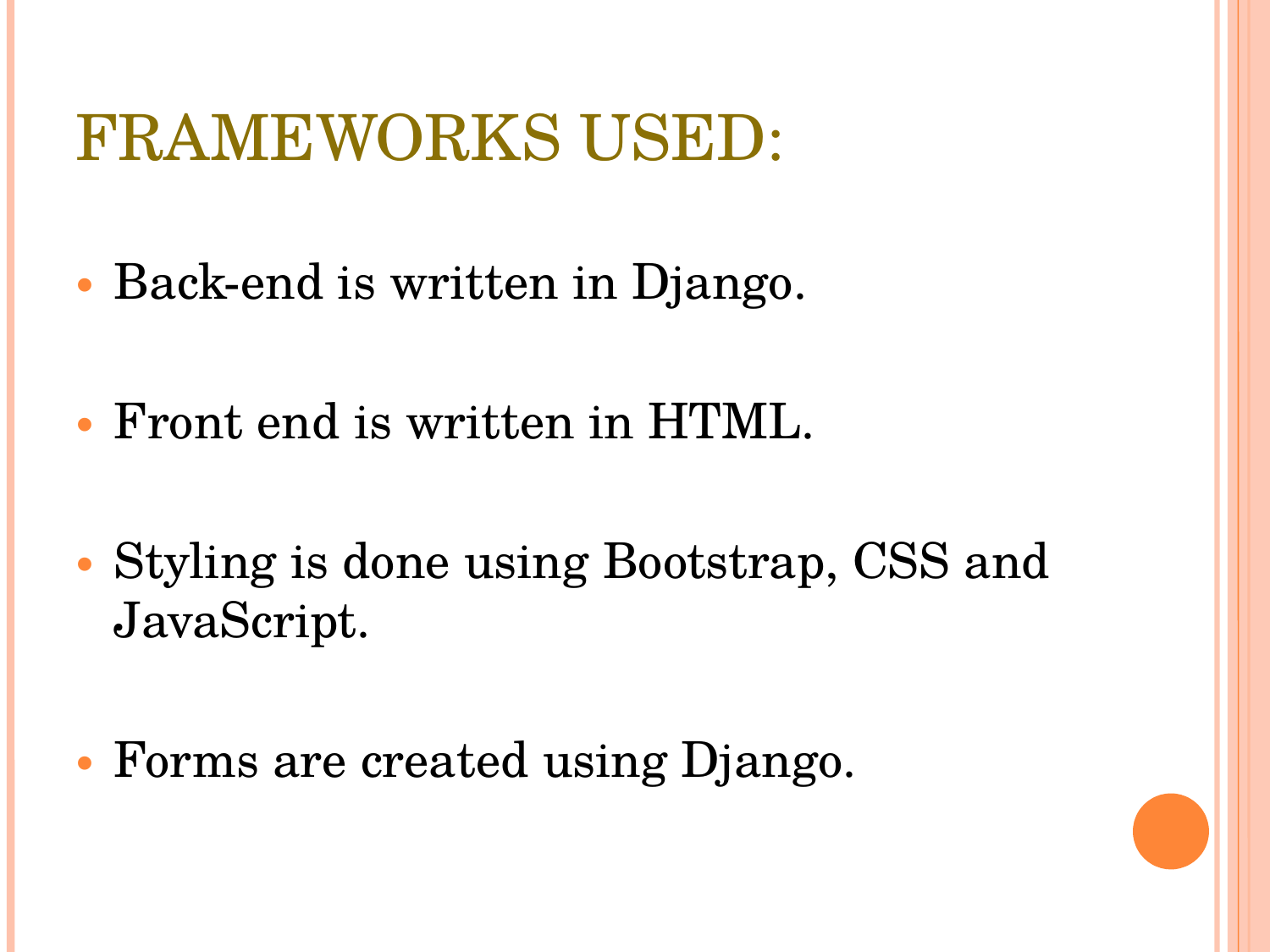

FRAMEWORKS USED:
Back-end is written in Django.

Front end is written in HTML.

Styling is done using Bootstrap, CSS and JavaScript.

Forms are created using Django.